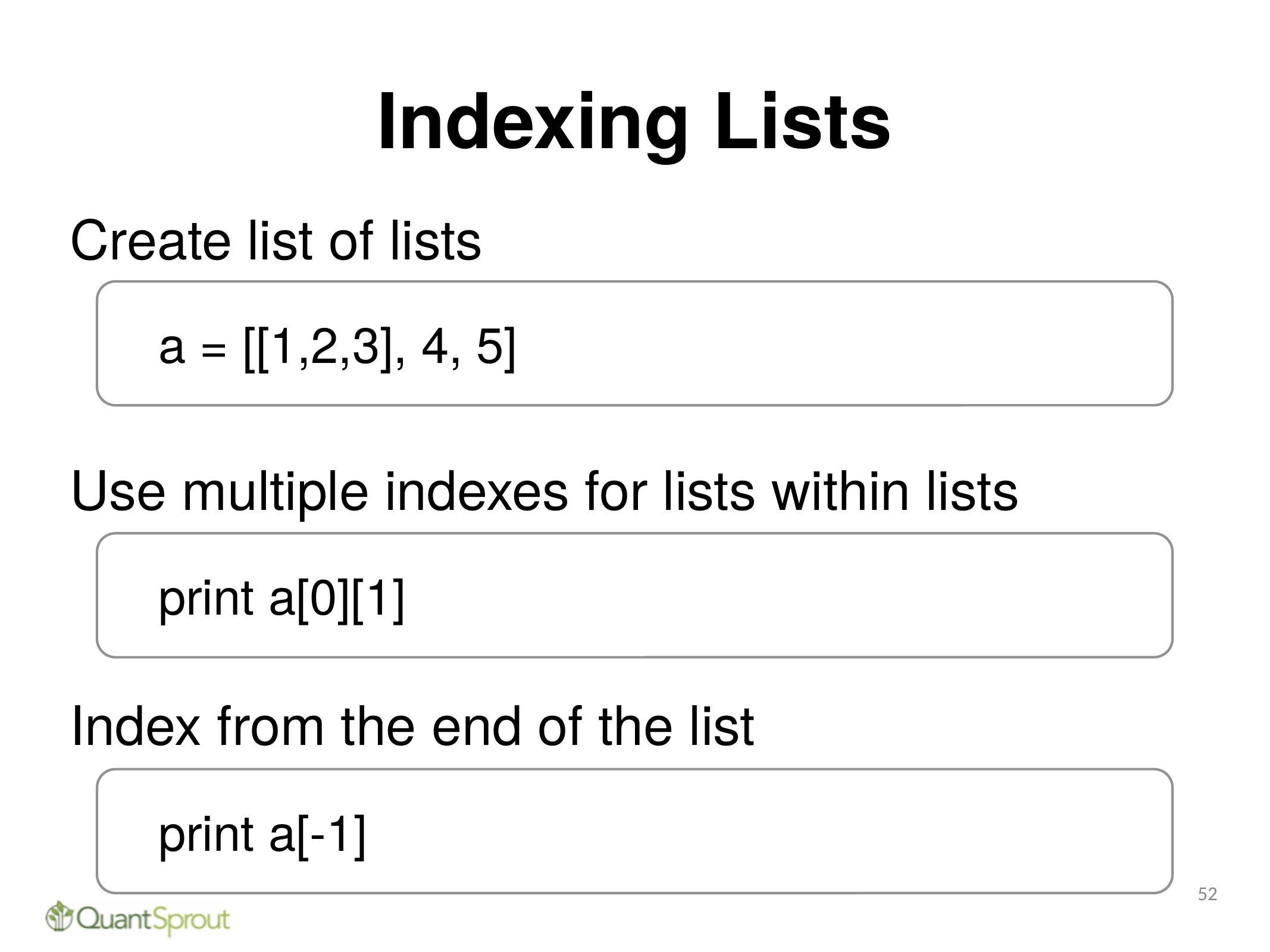

# Indexing Lists
Create list of lists
a = [[1,2,3], 4, 5]
Use multiple indexes for lists within lists
print a[0][1]
Index from the end of the list
print a[-1]
52